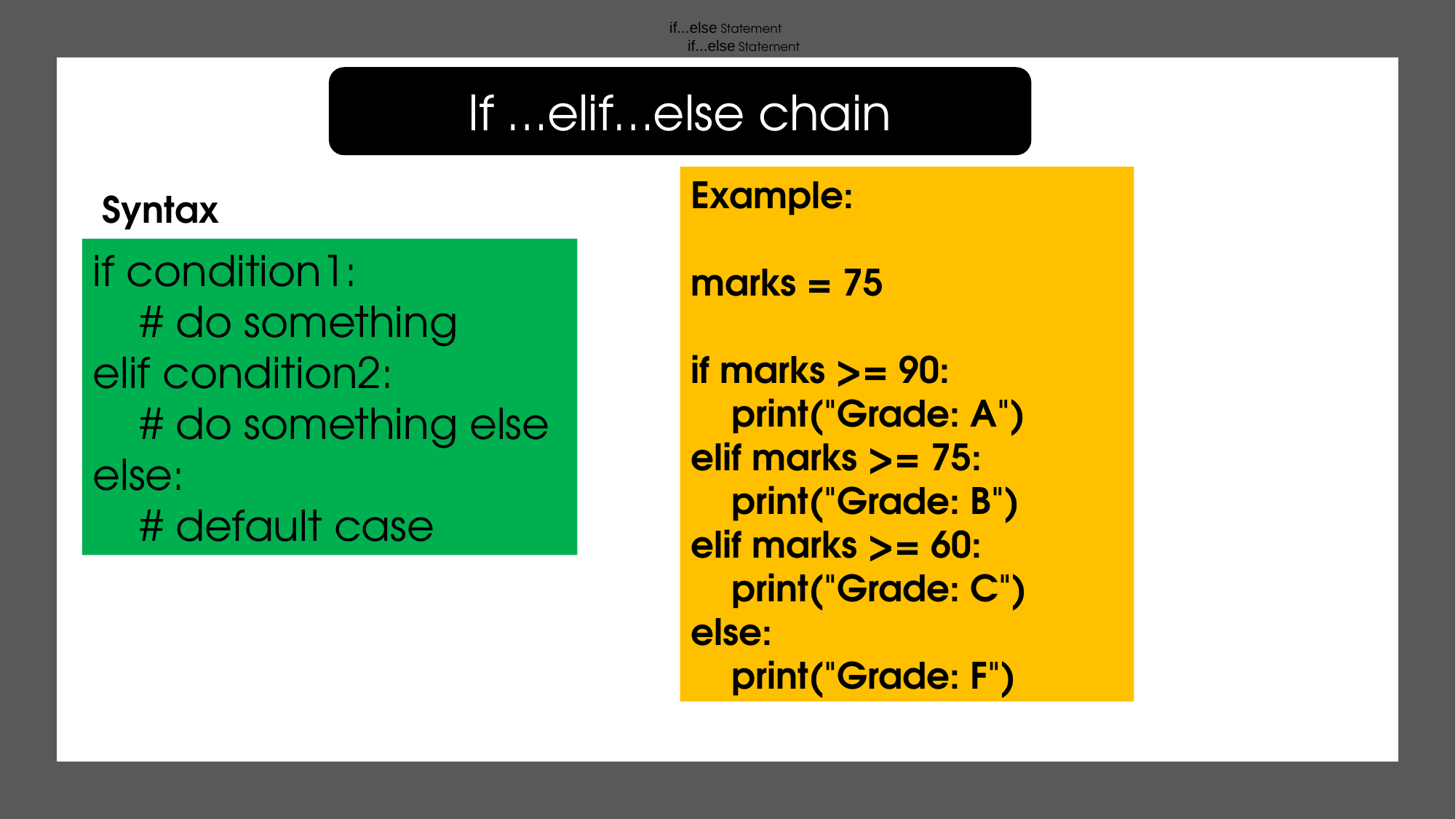

if...else Statement
if...else Statement

If …elif…else chain
Example:
marks = 75

if marks >= 90:
    print("Grade: A")
elif marks >= 75:
    print("Grade: B")
elif marks >= 60:
    print("Grade: C")
else:
    print("Grade: F")
Syntax
if condition1:
    # do something
elif condition2:
    # do something else
else:
    # default case